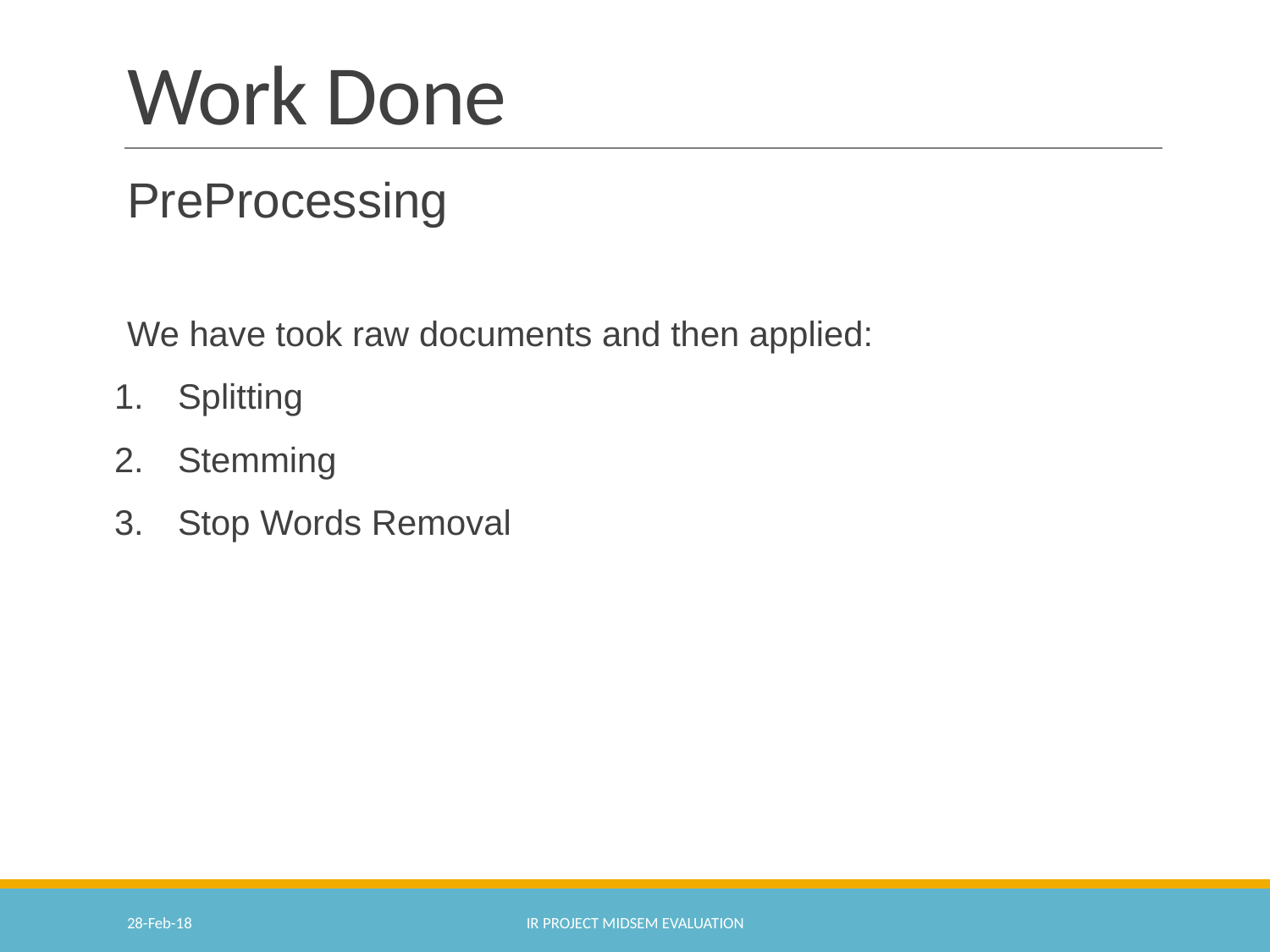

# Work Done
PreProcessing

We have took raw documents and then applied:
Splitting
Stemming
Stop Words Removal

28-Feb-18
IR Project Midsem Evaluation